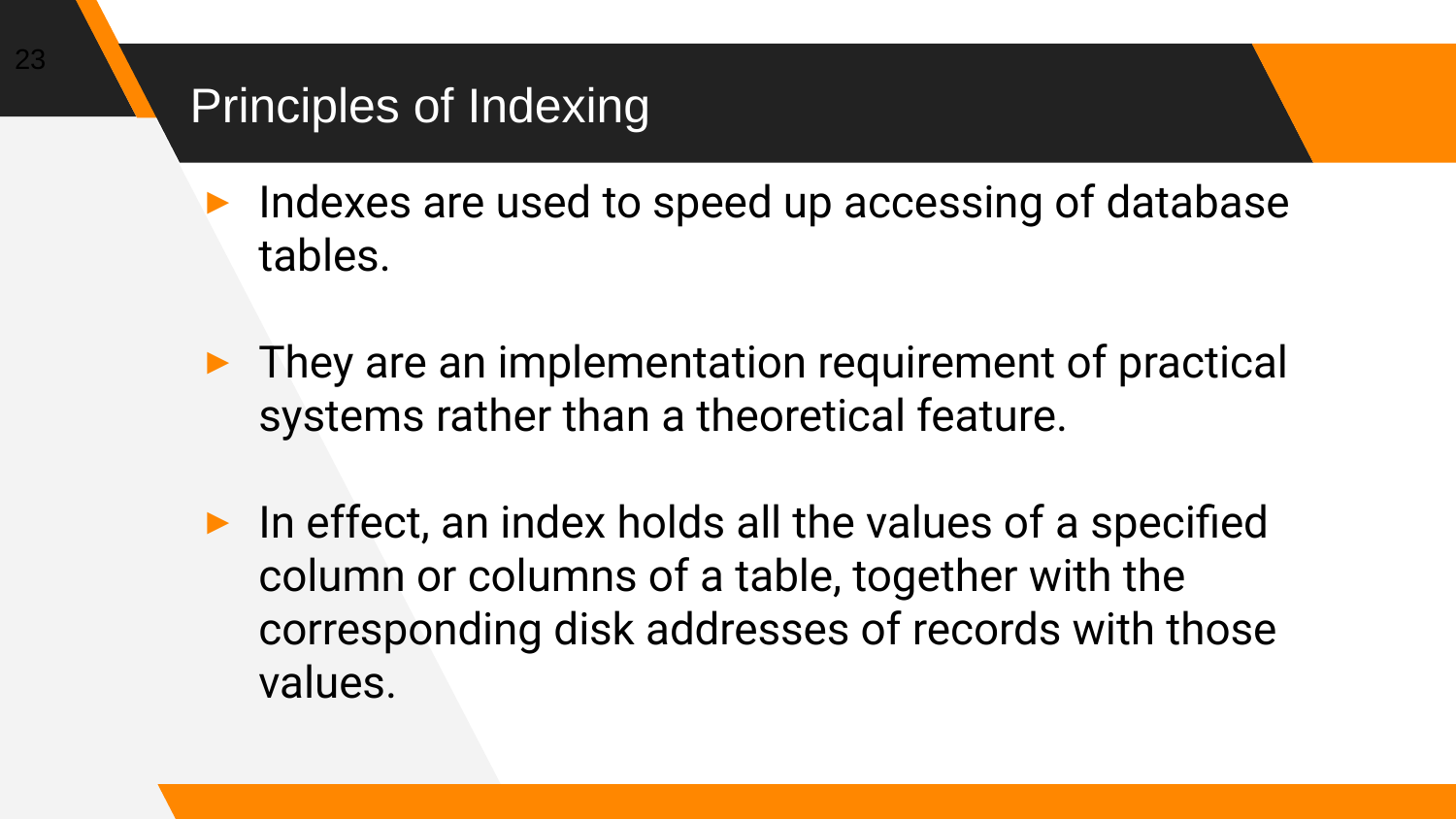

23
# Principles of Indexing
Indexes are used to speed up accessing of database tables.

They are an implementation requirement of practical systems rather than a theoretical feature.

In effect, an index holds all the values of a specified column or columns of a table, together with the corresponding disk addresses of records with those values.